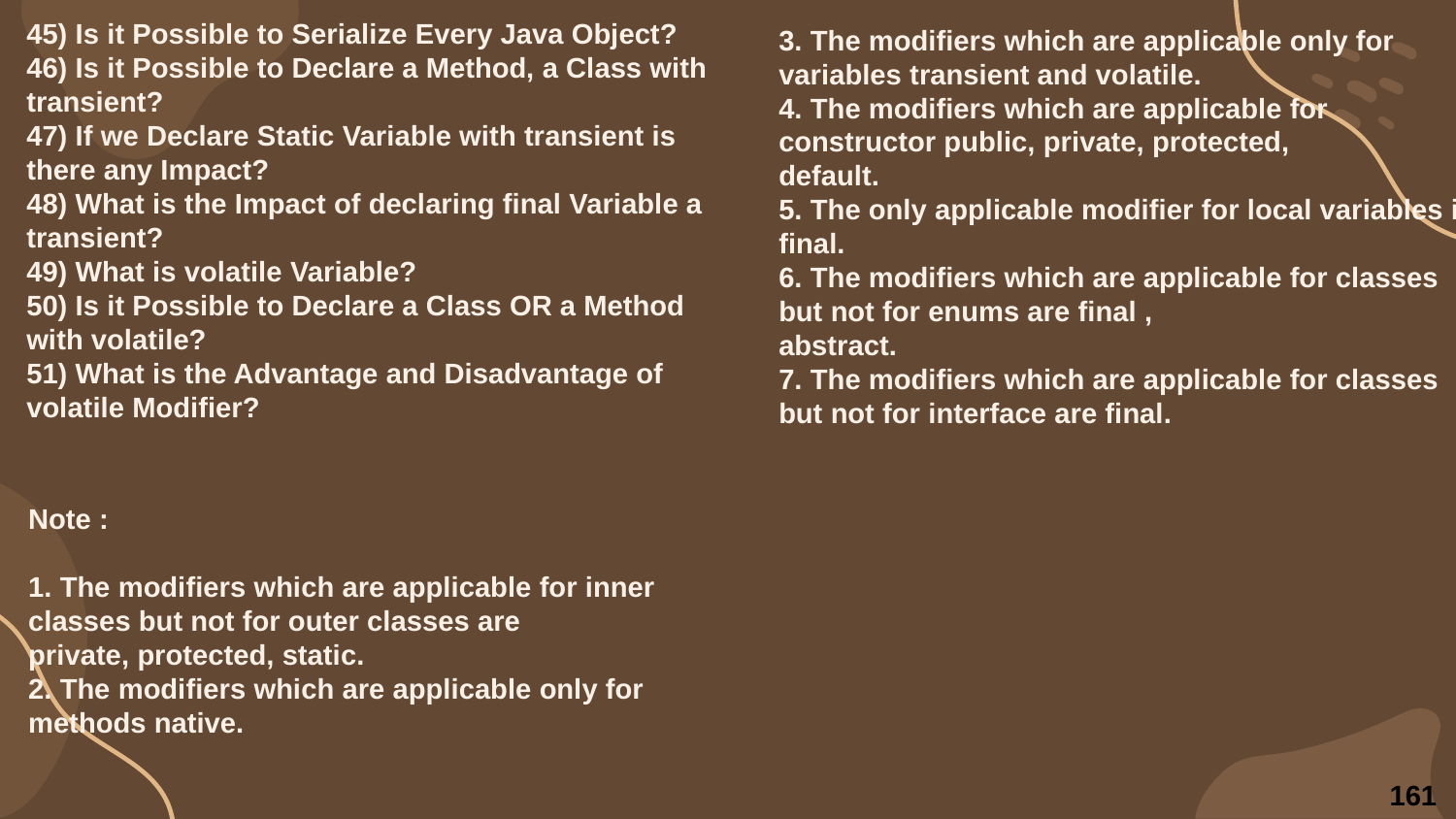

45) Is it Possible to Serialize Every Java Object?
46) Is it Possible to Declare a Method, a Class with transient?
47) If we Declare Static Variable with transient is there any Impact?
48) What is the Impact of declaring final Variable a transient?
49) What is volatile Variable?
50) Is it Possible to Declare a Class OR a Method with volatile?
51) What is the Advantage and Disadvantage of volatile Modifier?
3. The modifiers which are applicable only for variables transient and volatile.
4. The modifiers which are applicable for constructor public, private, protected,
default.
5. The only applicable modifier for local variables is final.
6. The modifiers which are applicable for classes but not for enums are final ,
abstract.
7. The modifiers which are applicable for classes but not for interface are final.
Note :

1. The modifiers which are applicable for inner classes but not for outer classes are
private, protected, static.
2. The modifiers which are applicable only for methods native.
161